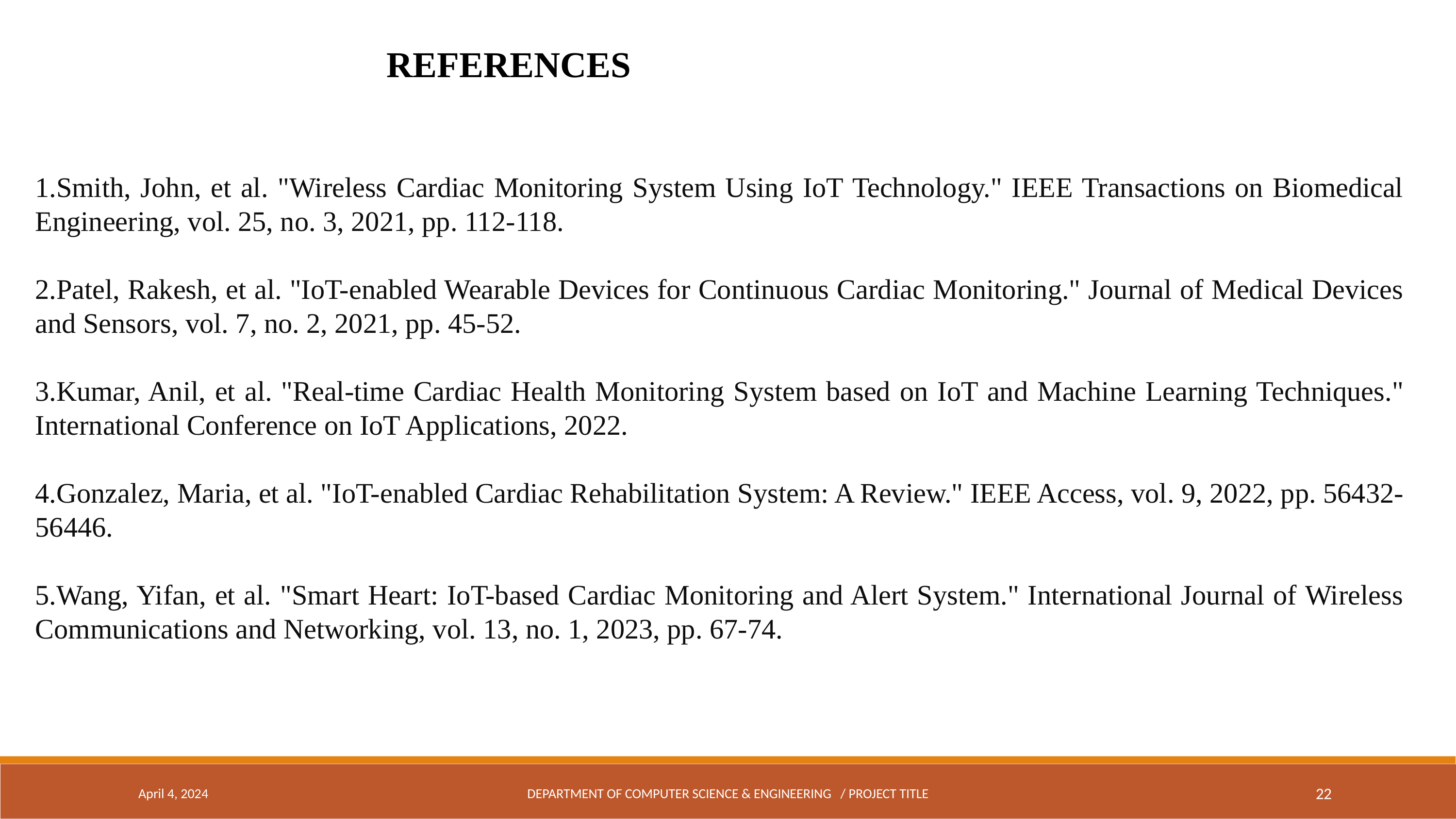

REFERENCES
Smith, John, et al. "Wireless Cardiac Monitoring System Using IoT Technology." IEEE Transactions on Biomedical Engineering, vol. 25, no. 3, 2021, pp. 112-118.

Patel, Rakesh, et al. "IoT-enabled Wearable Devices for Continuous Cardiac Monitoring." Journal of Medical Devices and Sensors, vol. 7, no. 2, 2021, pp. 45-52.

Kumar, Anil, et al. "Real-time Cardiac Health Monitoring System based on IoT and Machine Learning Techniques." International Conference on IoT Applications, 2022.

Gonzalez, Maria, et al. "IoT-enabled Cardiac Rehabilitation System: A Review." IEEE Access, vol. 9, 2022, pp. 56432-56446.

Wang, Yifan, et al. "Smart Heart: IoT-based Cardiac Monitoring and Alert System." International Journal of Wireless Communications and Networking, vol. 13, no. 1, 2023, pp. 67-74.
April 4, 2024
DEPARTMENT OF COMPUTER SCIENCE & ENGINEERING   / PROJECT TITLE
22